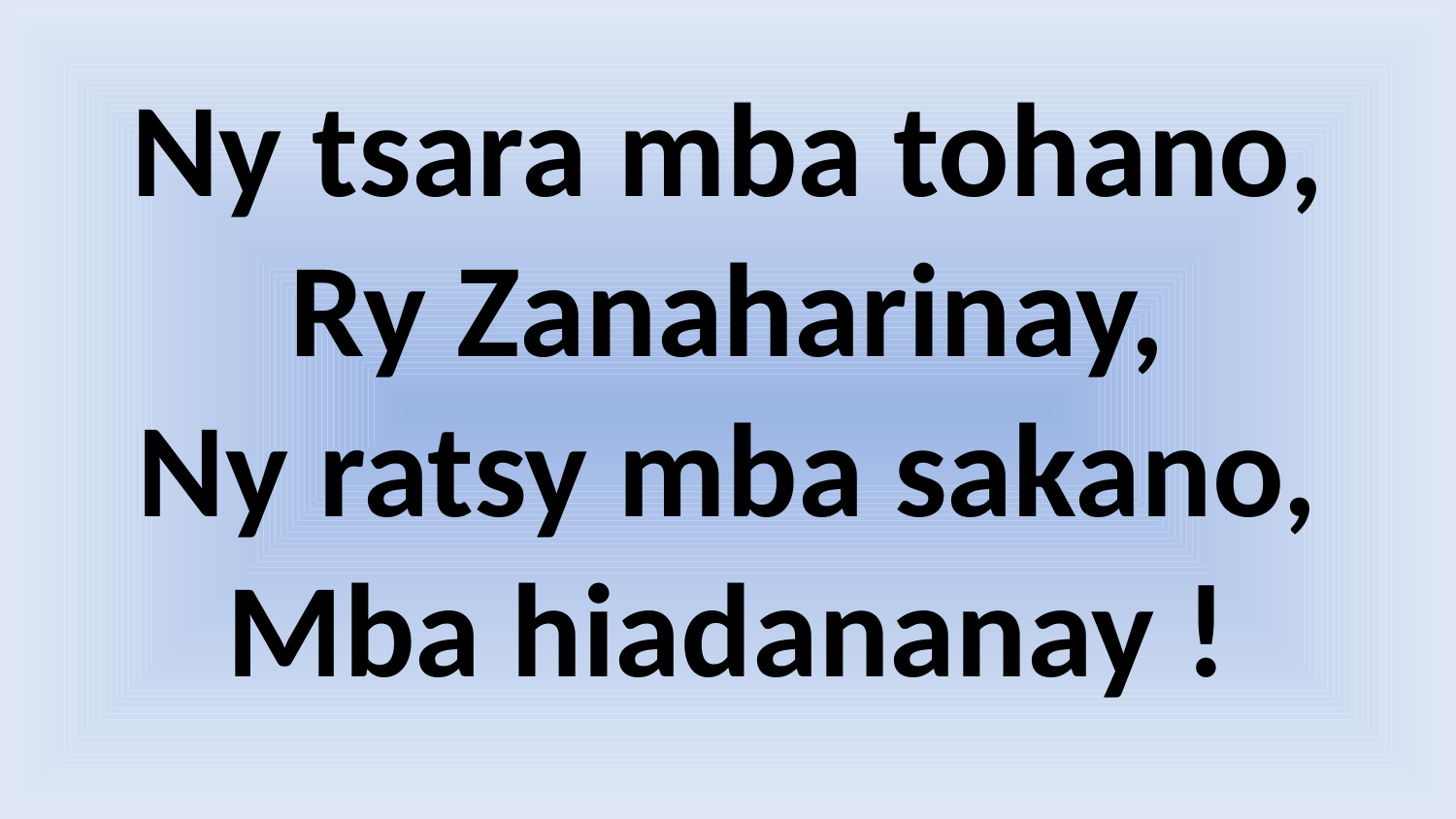

# Ny tsara mba tohano, Ry Zanaharinay, Ny ratsy mba sakano, Mba hiadananay !